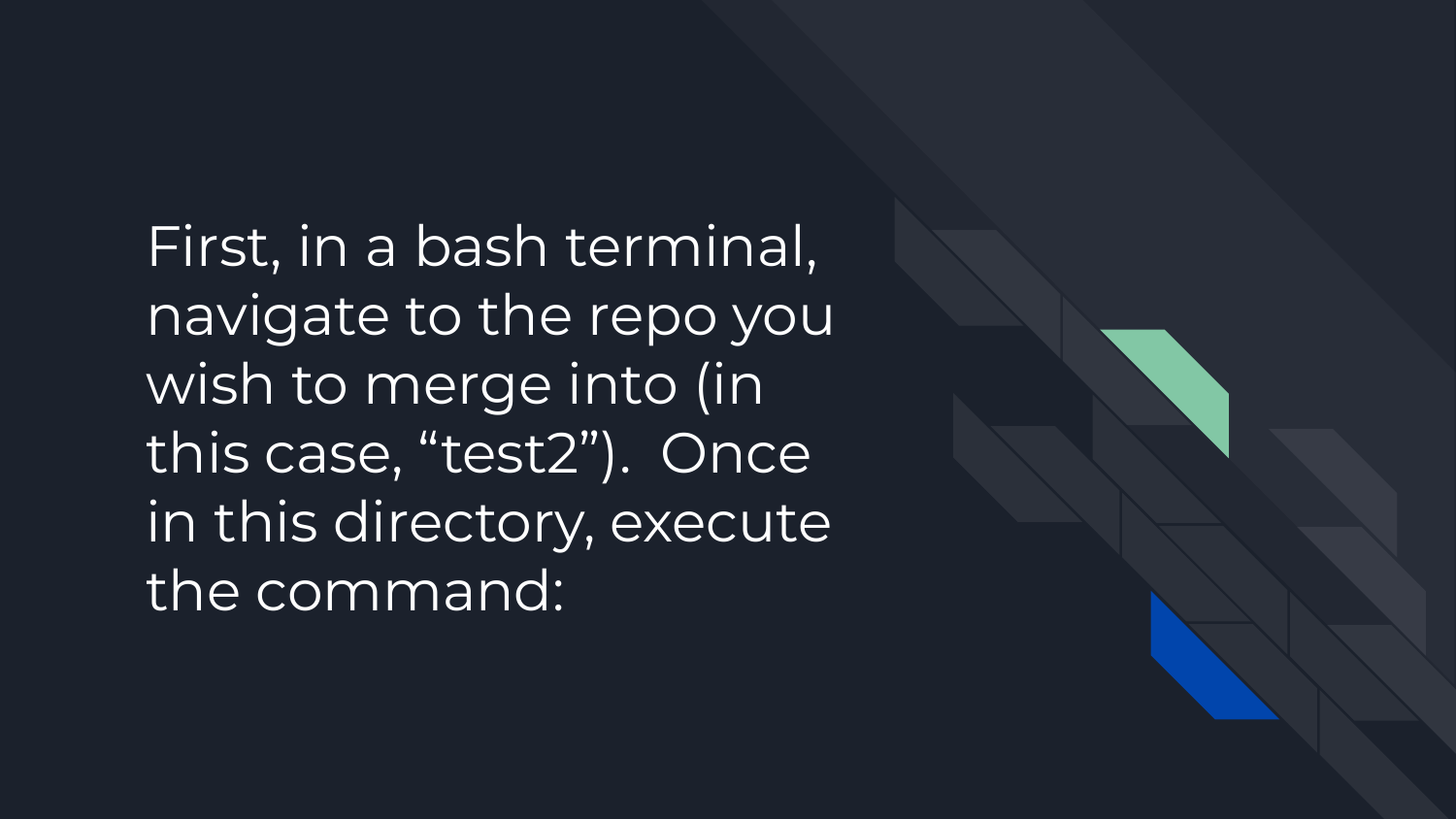

# First, in a bash terminal, navigate to the repo you wish to merge into (in this case, “test2”).  Once in this directory, execute the command: